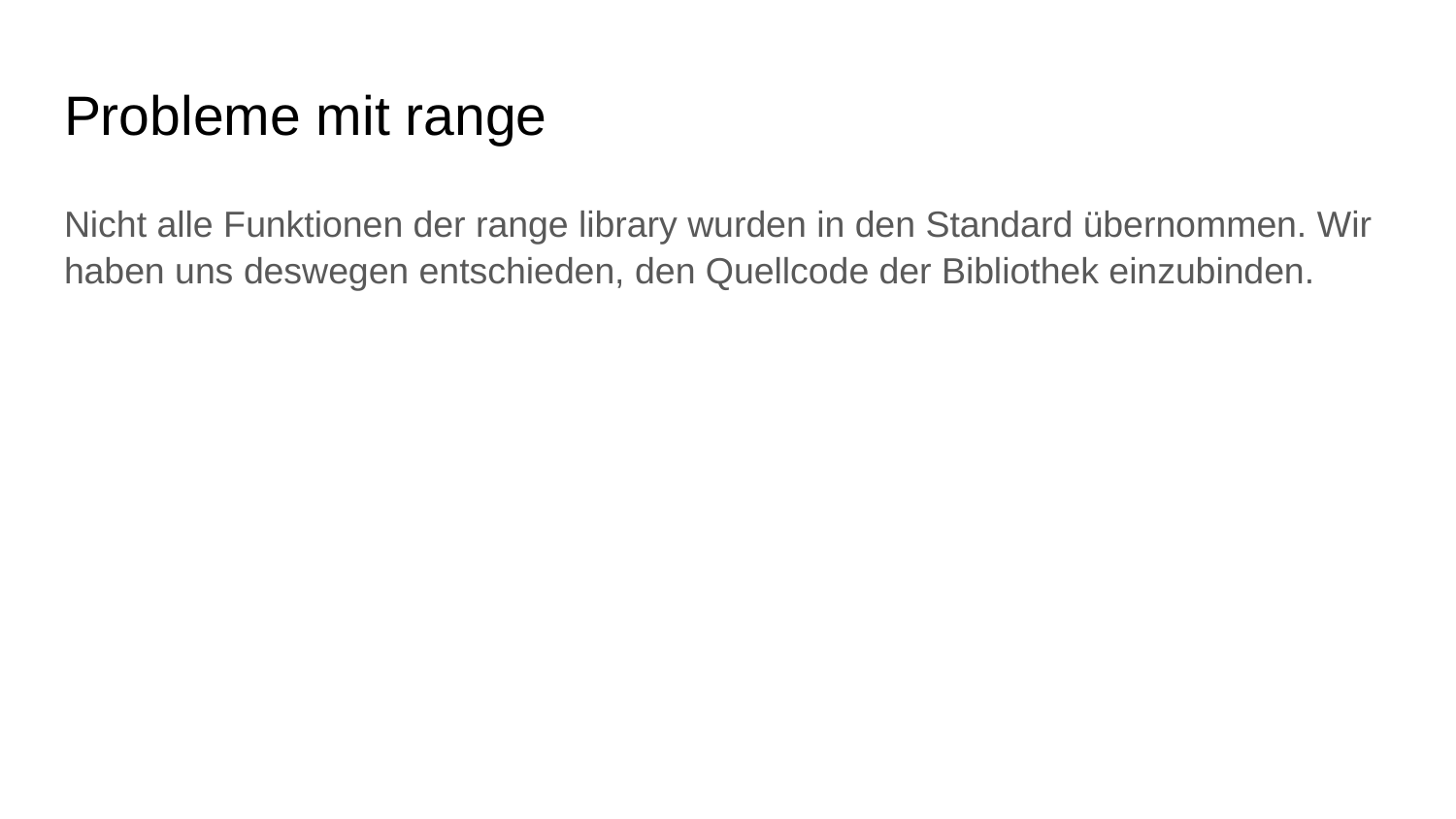

# Probleme mit range
Nicht alle Funktionen der range library wurden in den Standard übernommen. Wir haben uns deswegen entschieden, den Quellcode der Bibliothek einzubinden.